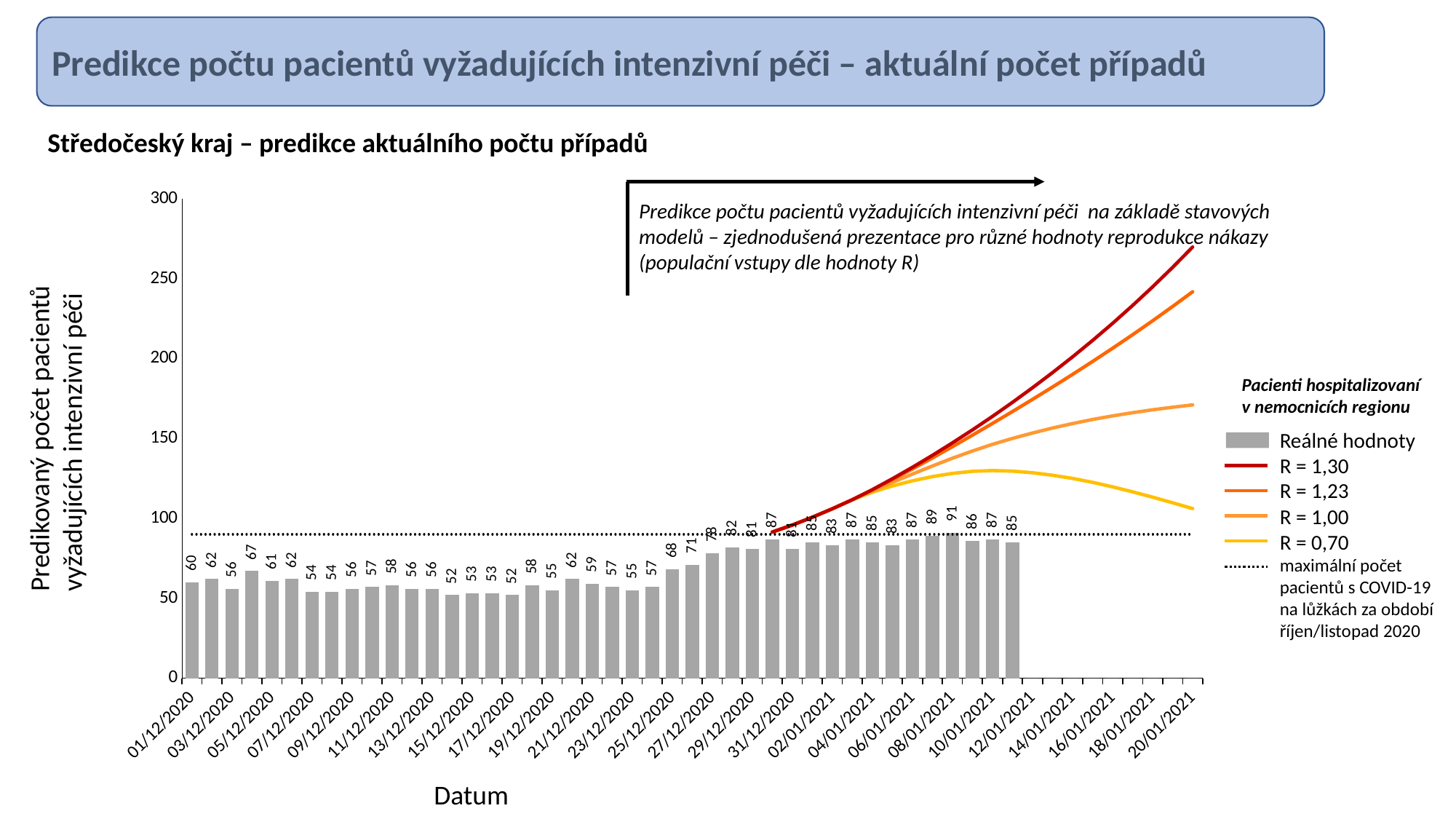

Predikce počtu pacientů vyžadujících intenzivní péči – aktuální počet případů
Středočeský kraj – predikce aktuálního počtu případů

### Chart

| Category | reálná hodnota | Predikce intenzivní péče  aktuálně na lůžku | Predikce intenzivní péče  aktuálně na lůžku | Predikce intenzivní péče  aktuálně na lůžku | Predikce intenzivní péče  aktuálně na lůžku | Predikce intenzivní péče  aktuálně na lůžku |
|---|---|---|---|---|---|---|
| 44166 | 60.0 | None | None | None | None | 90.0 |
| 44167 | 62.0 | None | None | None | None | 90.0 |
| 44168 | 56.0 | None | None | None | None | 90.0 |
| 44169 | 67.0 | None | None | None | None | 90.0 |
| 44170 | 61.0 | None | None | None | None | 90.0 |
| 44171 | 62.0 | None | None | None | None | 90.0 |
| 44172 | 54.0 | None | None | None | None | 90.0 |
| 44173 | 54.0 | None | None | None | None | 90.0 |
| 44174 | 56.0 | None | None | None | None | 90.0 |
| 44175 | 57.0 | None | None | None | None | 90.0 |
| 44176 | 58.0 | None | None | None | None | 90.0 |
| 44177 | 56.0 | None | None | None | None | 90.0 |
| 44178 | 56.0 | None | None | None | None | 90.0 |
| 44179 | 52.0 | None | None | None | None | 90.0 |
| 44180 | 53.0 | None | None | None | None | 90.0 |
| 44181 | 53.0 | None | None | None | None | 90.0 |
| 44182 | 52.0 | None | None | None | None | 90.0 |
| 44183 | 58.0 | None | None | None | None | 90.0 |
| 44184 | 55.0 | None | None | None | None | 90.0 |
| 44185 | 62.0 | None | None | None | None | 90.0 |
| 44186 | 59.0 | None | None | None | None | 90.0 |
| 44187 | 57.0 | None | None | None | None | 90.0 |
| 44188 | 55.0 | None | None | None | None | 90.0 |
| 44189 | 57.0 | None | None | None | None | 90.0 |
| 44190 | 68.0 | None | None | None | None | 90.0 |
| 44191 | 71.0 | None | None | None | None | 90.0 |
| 44192 | 78.0 | None | None | None | None | 90.0 |
| 44193 | 82.0 | None | None | None | None | 90.0 |
| 44194 | 81.0 | None | None | None | None | 90.0 |
| 44195 | 87.0 | 91.44670349876597 | 91.44670349876597 | 91.44670349876597 | 91.44670349876597 | 90.0 |
| 44196 | 81.0 | 95.7918128126822 | 95.7918128126822 | 95.7918128126822 | 95.7918128126822 | 90.0 |
| 44197 | 85.0 | 100.68187381674102 | 100.68187381674102 | 100.68187381674102 | 100.68187381674102 | 90.0 |
| 44198 | 83.0 | 105.99125833458979 | 105.99125833458979 | 105.99125833458979 | 105.99125833458979 | 90.0 |
| 44199 | 87.0 | 111.68393635368326 | 111.68393635368326 | 111.68393635368326 | 111.68393635368326 | 90.0 |
| 44200 | 85.0 | 116.40167358062514 | 117.19721234729974 | 117.79637566416437 | 117.99231472408589 | 90.0 |
| 44201 | 83.0 | 120.27133614934755 | 122.53505763098593 | 124.24138873485717 | 124.79867896007165 | 90.0 |
| 44202 | 87.0 | 123.47970767486223 | 127.73482890742011 | 130.94248067458602 | 131.9903342885994 | 90.0 |
| 44203 | 89.0 | 126.1289610342325 | 132.79928885427987 | 137.82710585409166 | 139.469674504887 | 90.0 |
| 44204 | 91.0 | 128.17653715604925 | 137.67208535336476 | 144.90848388094517 | 147.28768015146827 | 90.0 |
| 44205 | 86.0 | 129.45434327558576 | 142.19189901012163 | 152.09654383151852 | 155.38949677623927 | 90.0 |
| 44206 | 87.0 | 129.94858222629014 | 146.34352977145718 | 159.42636559367082 | 163.8361749052981 | 90.0 |
| 44207 | 85.0 | 129.58861226845255 | 150.06432924107816 | 166.88459422609031 | 172.63858822175615 | 90.0 |
| 44208 | 0.0 | 128.56005753216692 | 153.44206638578345 | 174.46946769316844 | 181.76532411790265 | 90.0 |
| 44209 | 0.0 | 127.00617470293986 | 156.5416940322852 | 182.2073703156363 | 191.23827283034416 | 90.0 |
| 44210 | 0.0 | 124.98572645559997 | 159.36050423449967 | 190.099794268702 | 201.0743079497843 | 90.0 |
| 44211 | 0.0 | 122.55362626950293 | 161.90540403777396 | 198.1894678428862 | 211.34805831739908 | 90.0 |
| 44212 | 0.0 | 119.72733571022462 | 164.1498161168509 | 206.4546074289034 | 222.051009733036 | 90.0 |
| 44213 | 0.0 | 116.6073456644209 | 166.15898927412042 | 214.94587885947513 | 233.23667294643374 | 90.0 |
| 44214 | 0.0 | 113.24844882388514 | 167.9544122873803 | 223.66694158513226 | 244.91138812734215 | 90.0 |
| 44215 | 0.0 | 109.72883721827286 | 169.5702399337255 | 232.63020723635793 | 257.09175664664946 | 90.0 |
| 44216 | 0.0 | 106.10088123240237 | 171.0202548018751 | 241.85197703074397 | 269.8127151904919 | 90.0 |
|  | None | None | None | None | None | None |
|  | None | None | None | None | None | None |
|  | None | None | None | None | None | None |
|  | None | None | None | None | None | None |
|  | None | None | None | None | None | None |
|  | None | None | None | None | None | None |
|  | None | None | None | None | None | None |
|  | None | None | None | None | None | None |
|  | None | None | None | None | None | None |
|  | None | None | None | None | None | None |
Predikce počtu pacientů vyžadujících intenzivní péči  na základě stavových modelů – zjednodušená prezentace pro různé hodnoty reprodukce nákazy
(populační vstupy dle hodnoty R)
Pacienti hospitalizovaní v nemocnicích regionu
Predikovaný počet pacientů
vyžadujících intenzivní péči
Reálné hodnoty
R = 1,30
R = 1,23
R = 1,00
R = 0,70
maximální počet pacientů s COVID-19 na lůžkách za období říjen/listopad 2020

Datum